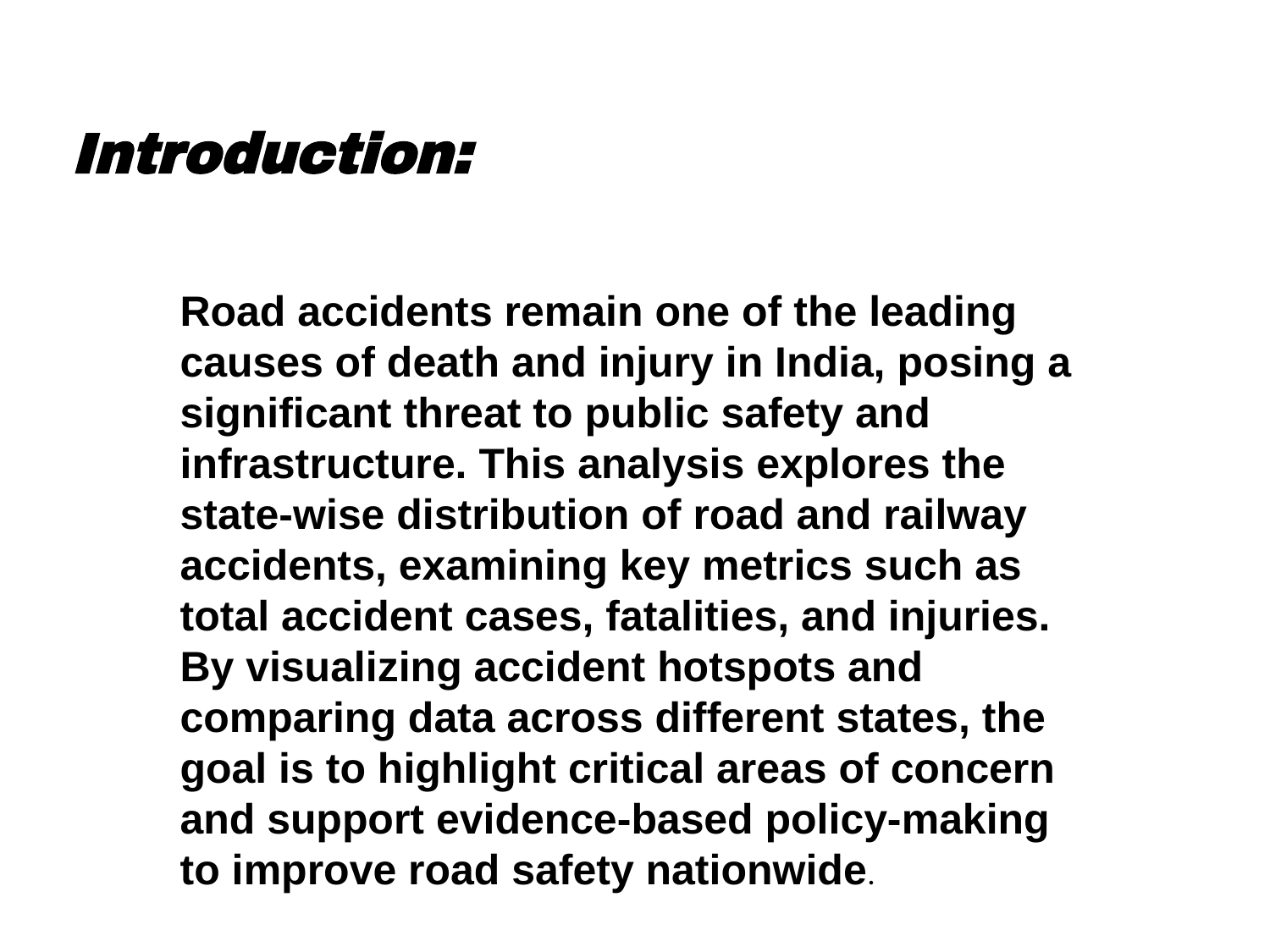

Introduction:
Road accidents remain one of the leading causes of death and injury in India, posing a significant threat to public safety and infrastructure. This analysis explores the state-wise distribution of road and railway accidents, examining key metrics such as total accident cases, fatalities, and injuries. By visualizing accident hotspots and comparing data across different states, the goal is to highlight critical areas of concern and support evidence-based policy-making to improve road safety nationwide.